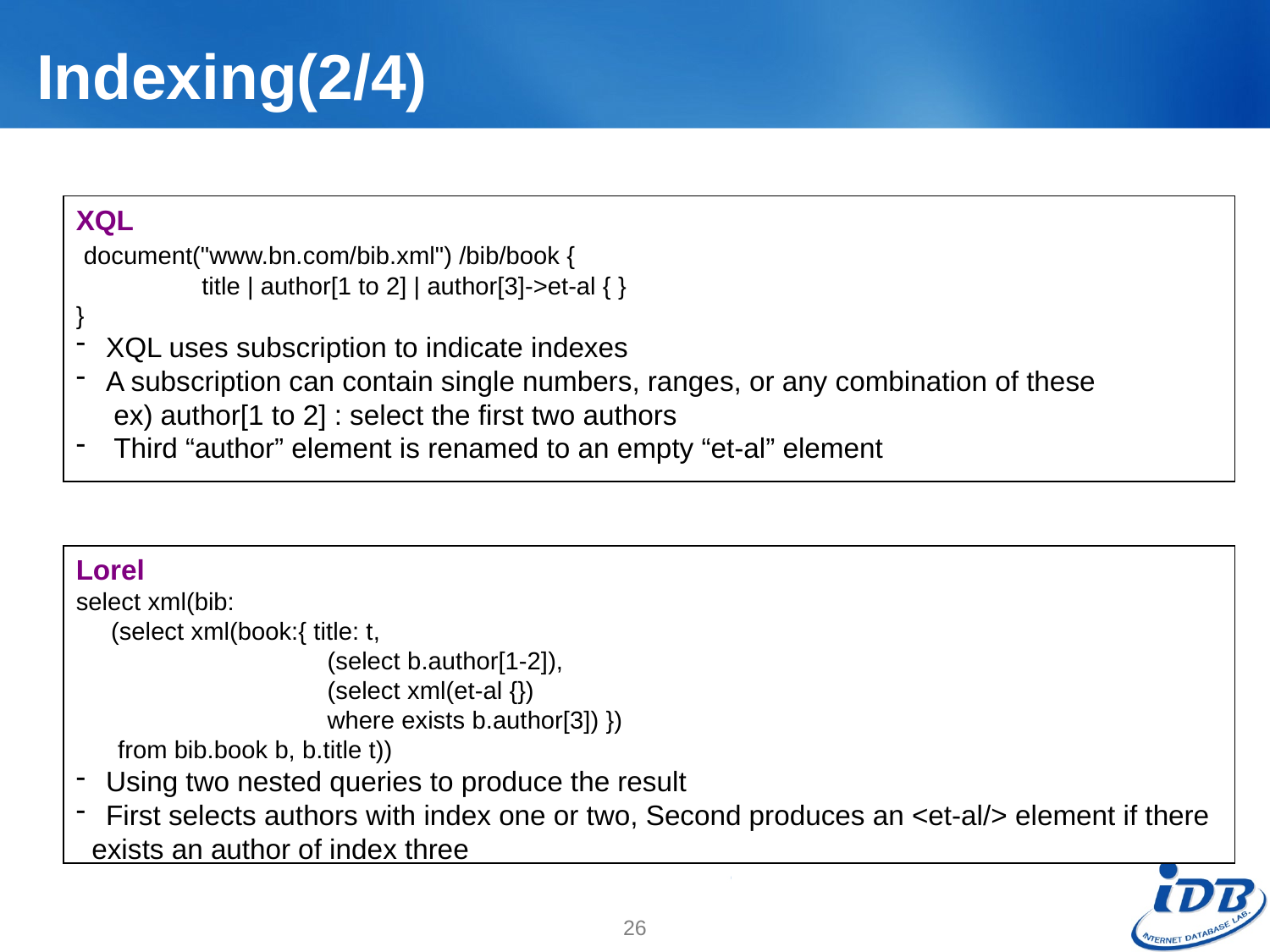

# Indexing(2/4)
XQL
 document("www.bn.com/bib.xml") /bib/book {
                  title | author[1 to 2] | author[3]->et-al { }
}
XQL uses subscription to indicate indexes
A subscription can contain single numbers, ranges, or any combination of these
 ex) author[1 to 2] : select the first two authors
 Third “author” element is renamed to an empty “et-al” element
Lorel
select xml(bib:
     (select xml(book:{ title: t,
                                    (select b.author[1-2]),
                                    (select xml(et-al {})
                                    where exists b.author[3]) })
      from bib.book b, b.title t))
Using two nested queries to produce the result
First selects authors with index one or two, Second produces an <et-al/> element if there
  exists an author of index three
26